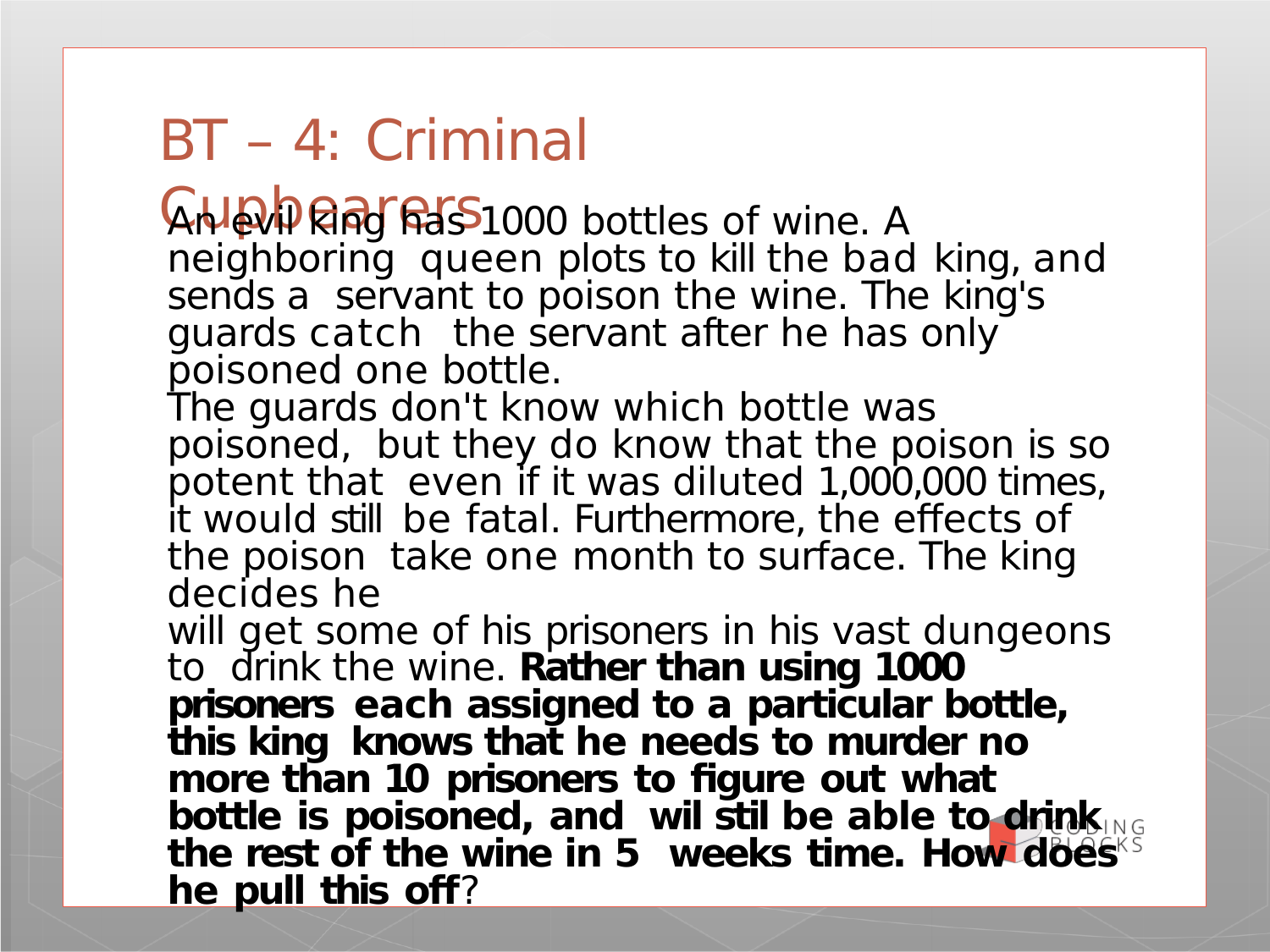

# BT – 4: Criminal Cupbearers
An evil king has 1000 bottles of wine. A neighboring  queen plots to kill the bad king, and sends a  servant to poison the wine. The king's guards catch  the servant after he has only poisoned one bottle.
The guards don't know which bottle was poisoned,  but they do know that the poison is so potent that  even if it was diluted 1,000,000 times, it would still  be fatal. Furthermore, the effects of the poison  take one month to surface. The king decides he
will get some of his prisoners in his vast dungeons to  drink the wine. Rather than using 1000 prisoners  each assigned to a particular bottle, this king  knows that he needs to murder no more than 10  prisoners to figure out what bottle is poisoned, and  wil stil be able to drink the rest of the wine in 5  weeks time. How does he pull this off?